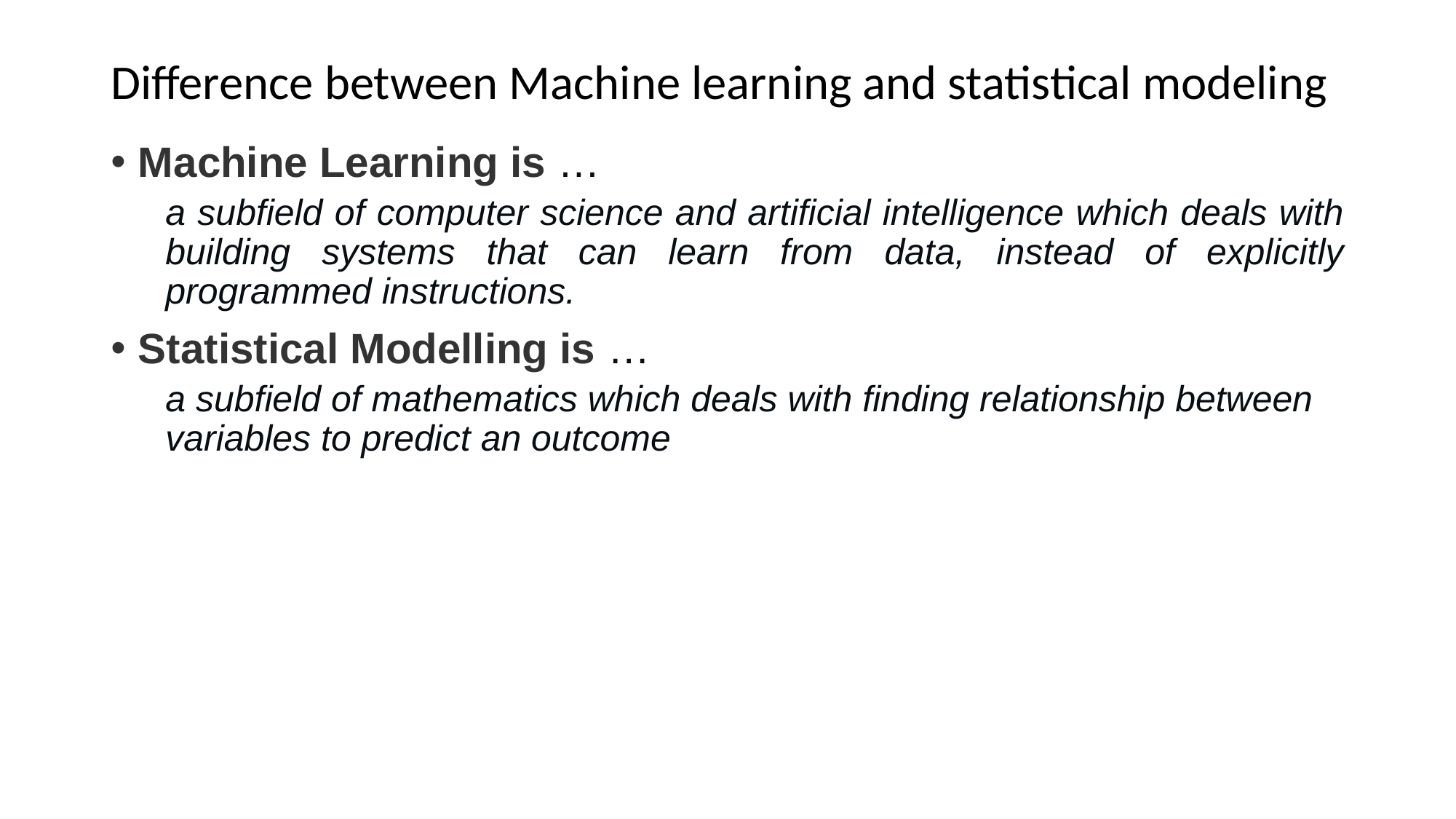

# Difference between Machine learning and statistical modeling
Machine Learning is …
a subfield of computer science and artificial intelligence which deals with building systems that can learn from data, instead of explicitly programmed instructions.
Statistical Modelling is …
a subfield of mathematics which deals with finding relationship between variables to predict an outcome